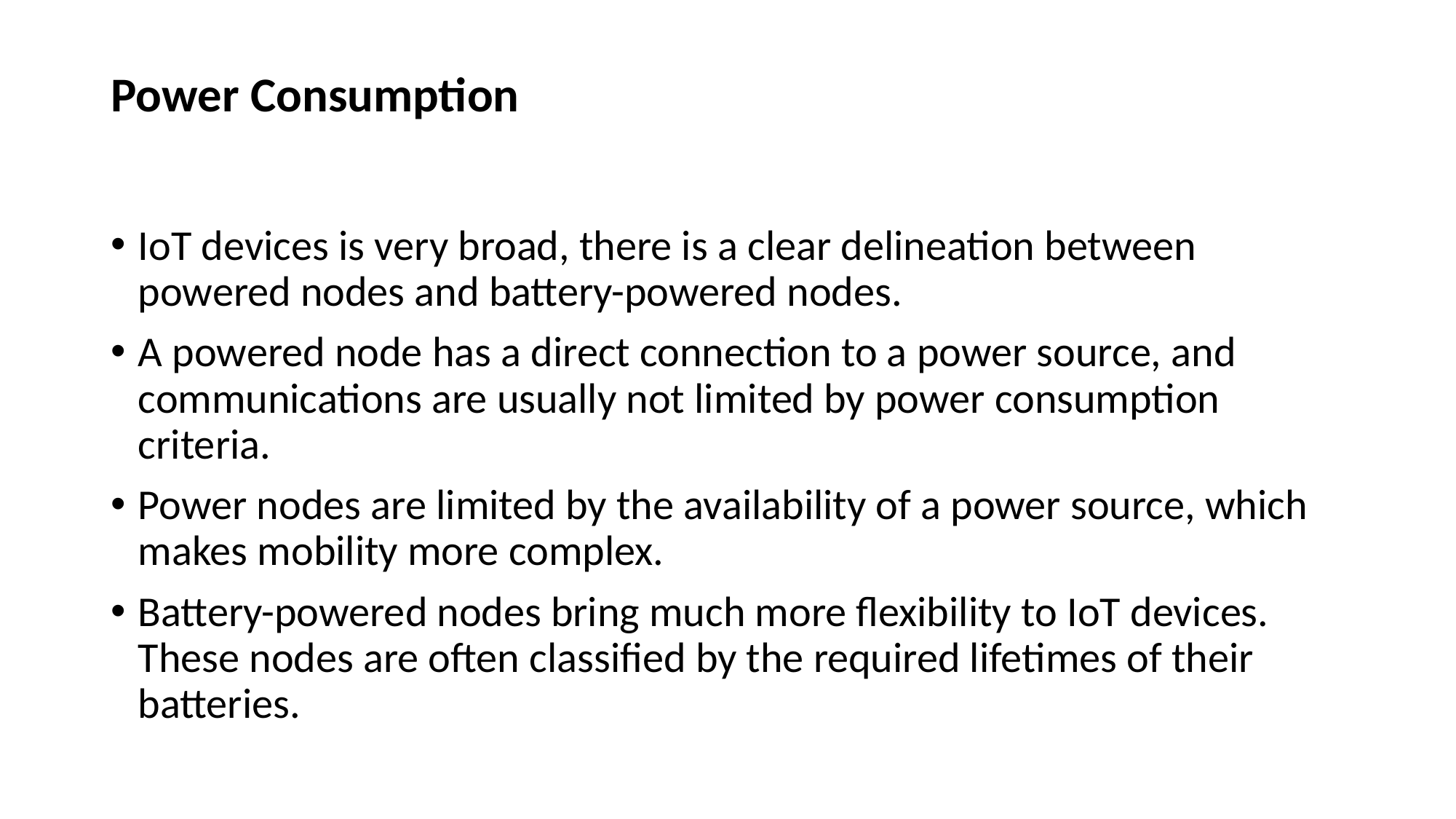

# Power Consumption
IoT devices is very broad, there is a clear delineation between powered nodes and battery-powered nodes.
A powered node has a direct connection to a power source, and communications are usually not limited by power consumption criteria.
Power nodes are limited by the availability of a power source, which makes mobility more complex.
Battery-powered nodes bring much more flexibility to IoT devices. These nodes are often classified by the required lifetimes of their batteries.